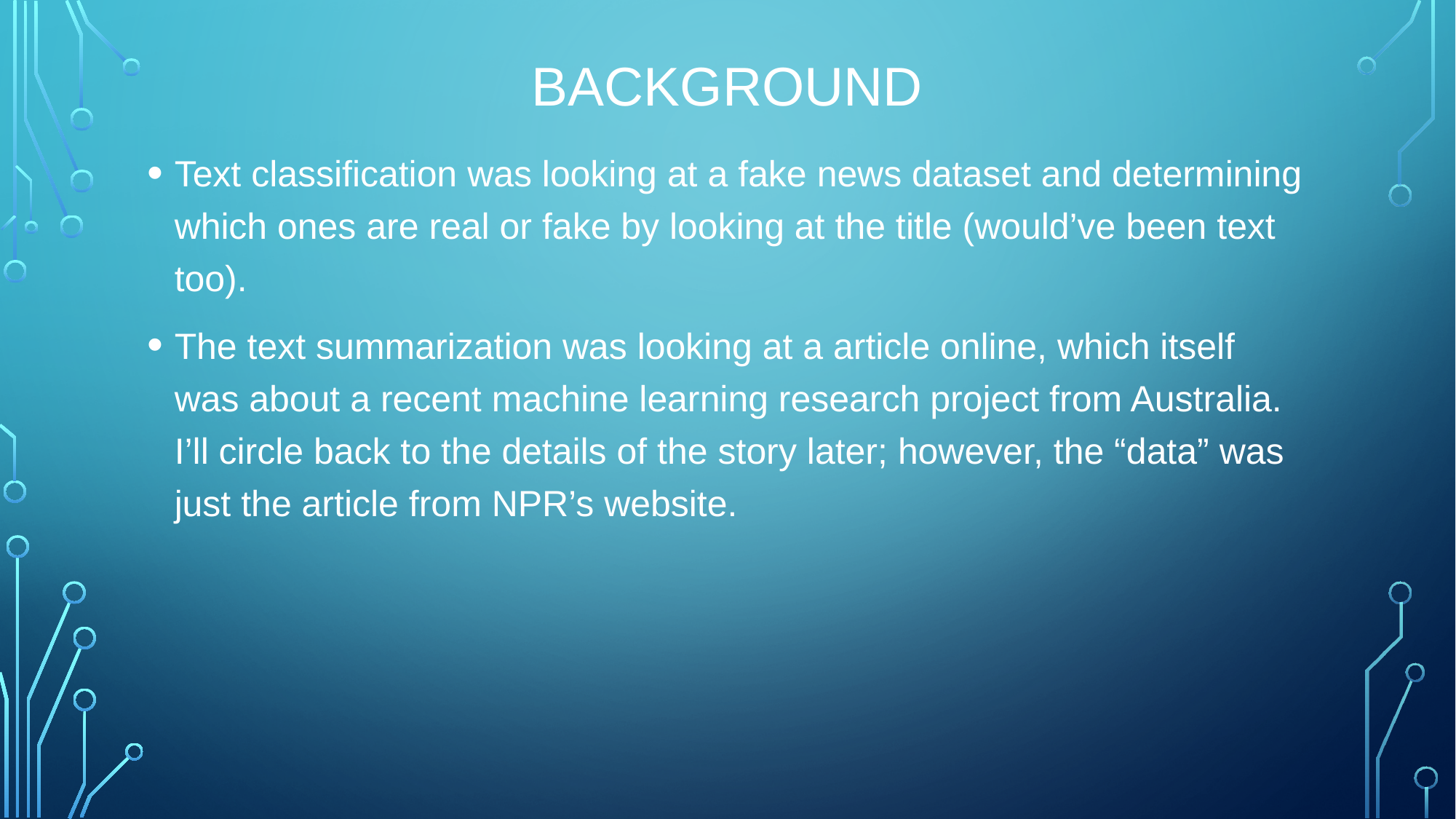

# Background
Text classification was looking at a fake news dataset and determining which ones are real or fake by looking at the title (would’ve been text too).
The text summarization was looking at a article online, which itself was about a recent machine learning research project from Australia.  I’ll circle back to the details of the story later; however, the “data” was just the article from NPR’s website.